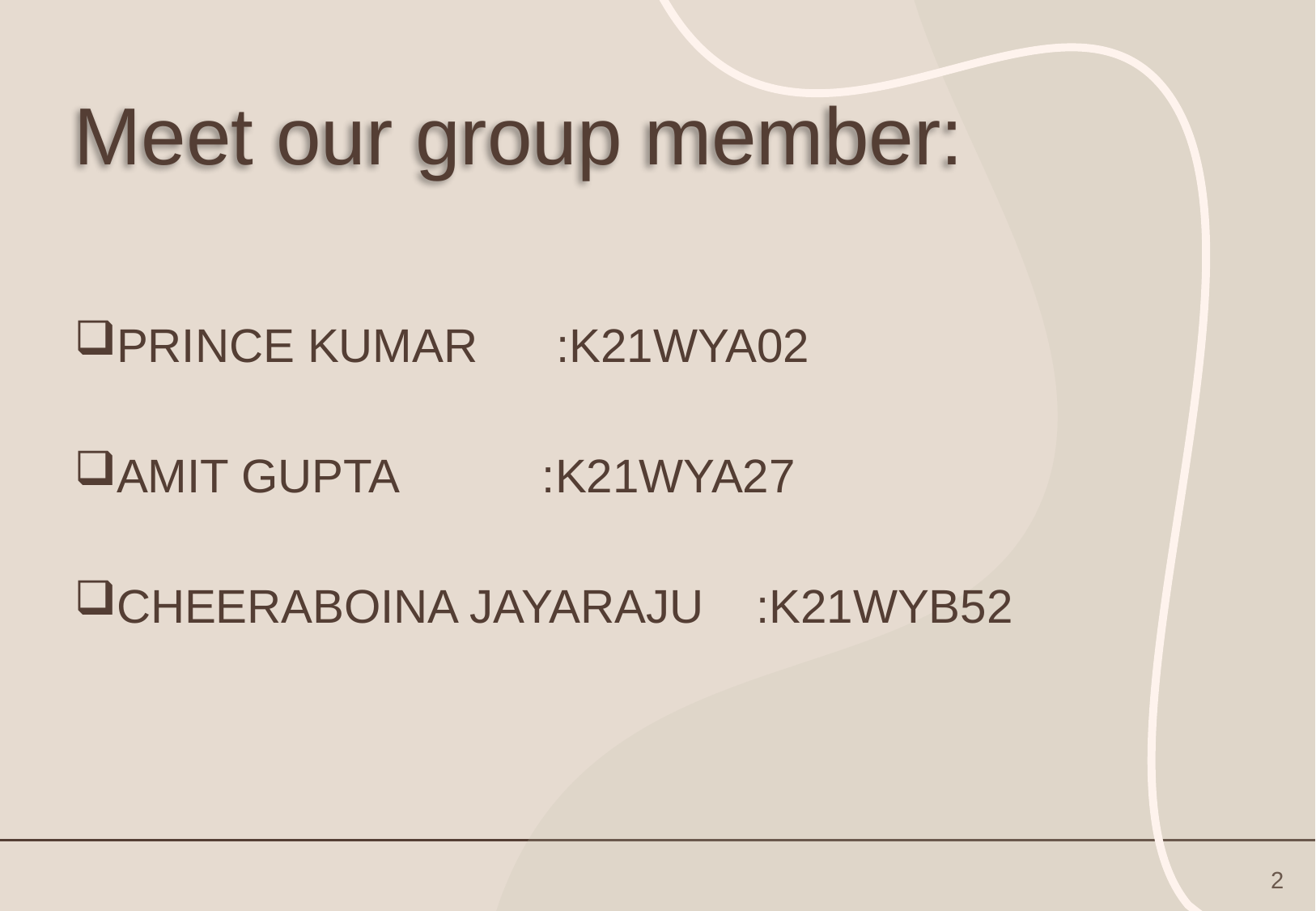

# Meet our group member:
PRINCE KUMAR      :K21WYA02
AMIT GUPTA           :K21WYA27
CHEERABOINA JAYARAJU    :K21WYB52

2